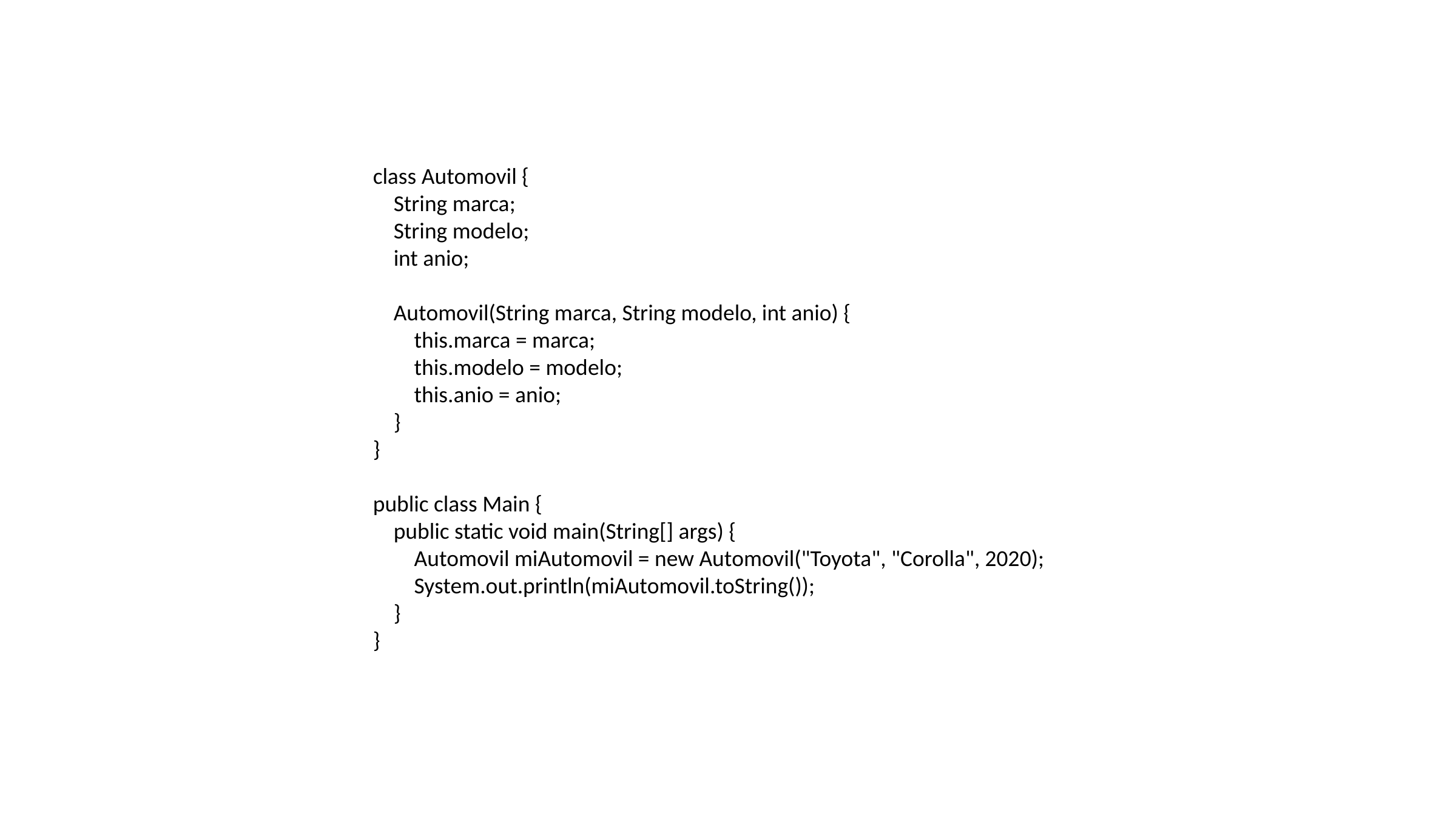

class Automovil {
    String marca;
    String modelo;
    int anio;

    Automovil(String marca, String modelo, int anio) {
        this.marca = marca;
        this.modelo = modelo;
        this.anio = anio;
    }
}

public class Main {
    public static void main(String[] args) {
        Automovil miAutomovil = new Automovil("Toyota", "Corolla", 2020);
        System.out.println(miAutomovil.toString());
    }
}